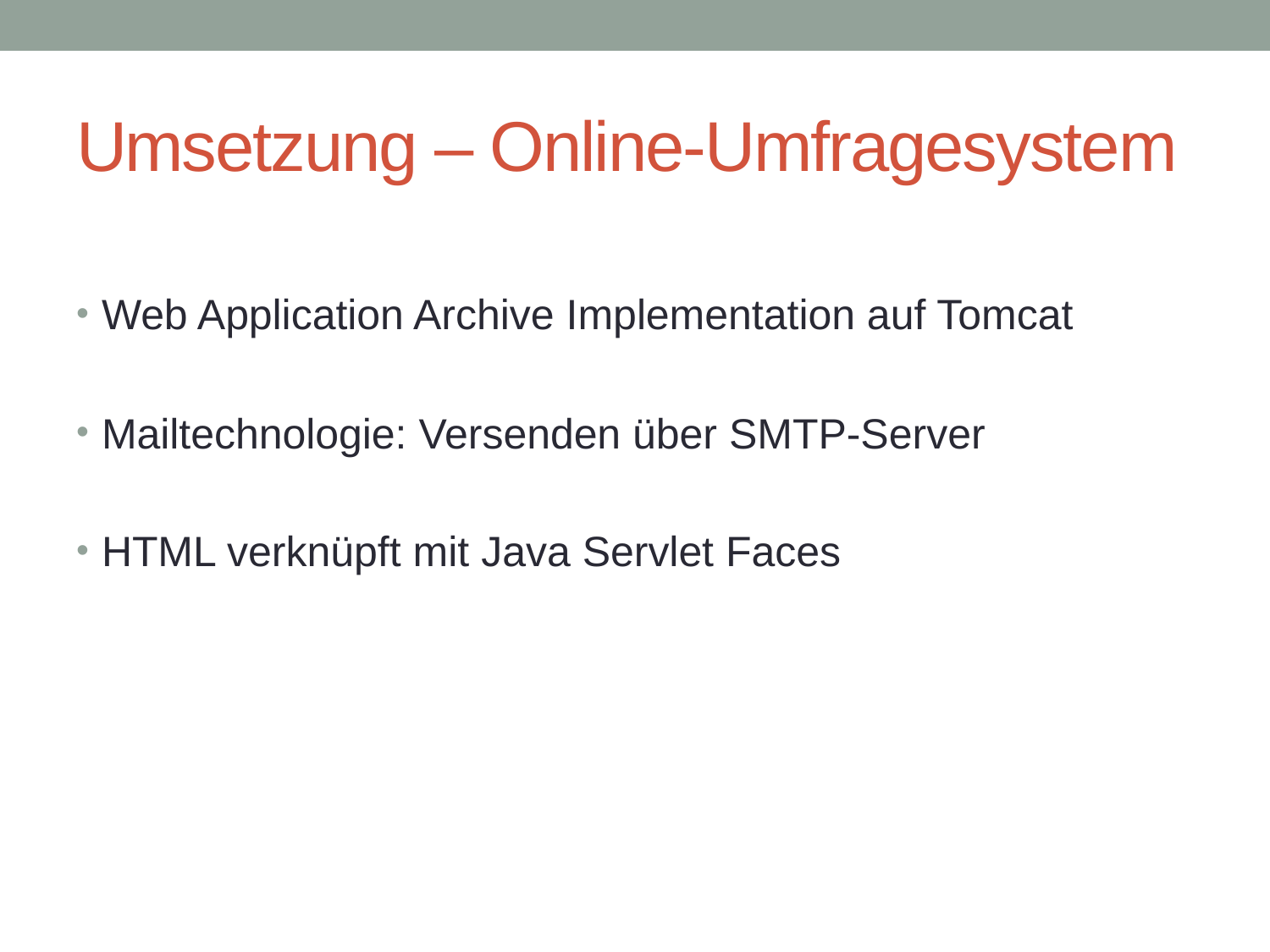

# Umsetzung – Online-Umfragesystem

Web Application Archive Implementation auf Tomcat

Mailtechnologie: Versenden über SMTP-Server

HTML verknüpft mit Java Servlet Faces